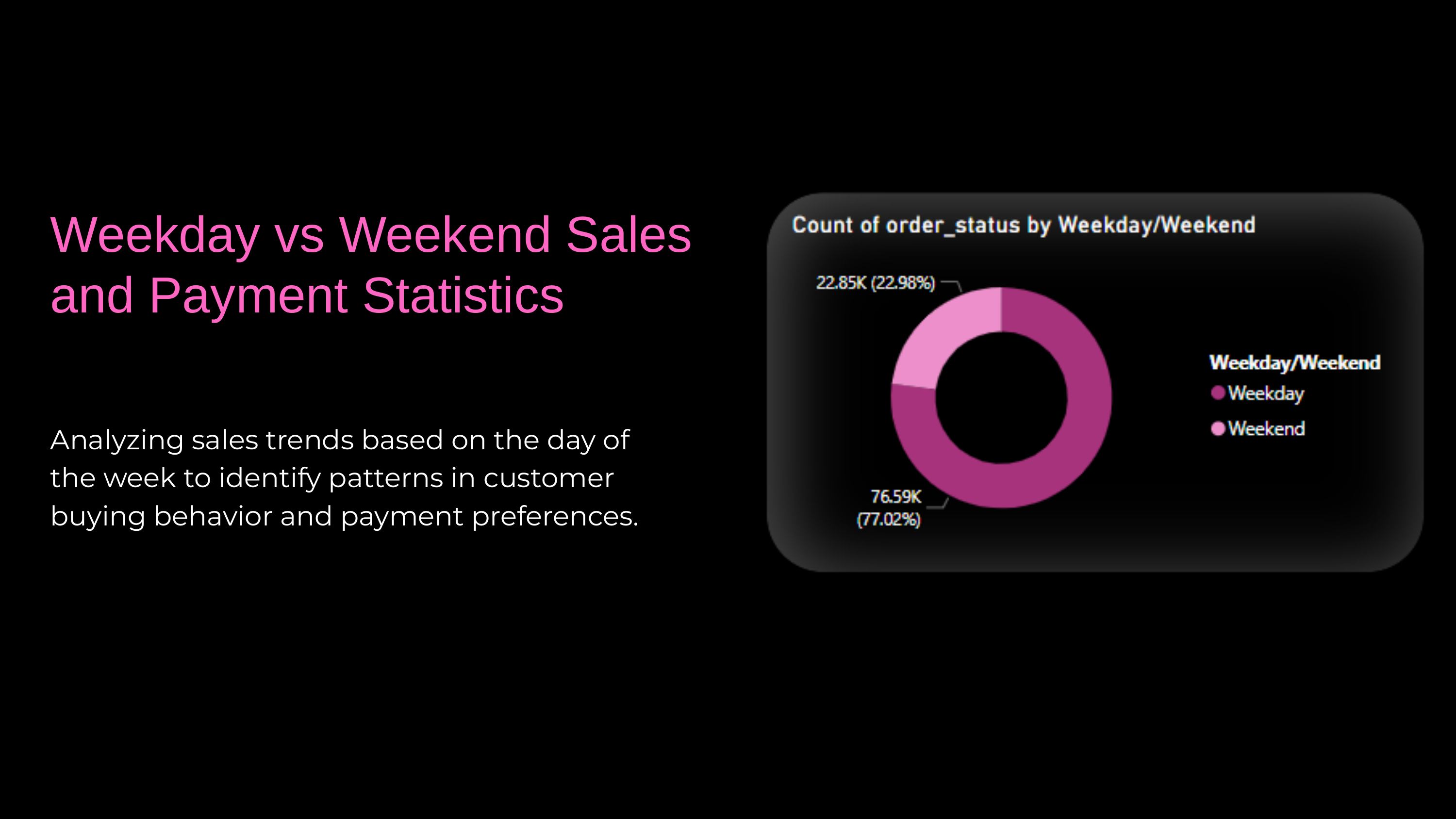

Weekday vs Weekend Sales and Payment Statistics
Analyzing sales trends based on the day of the week to identify patterns in customer buying behavior and payment preferences.